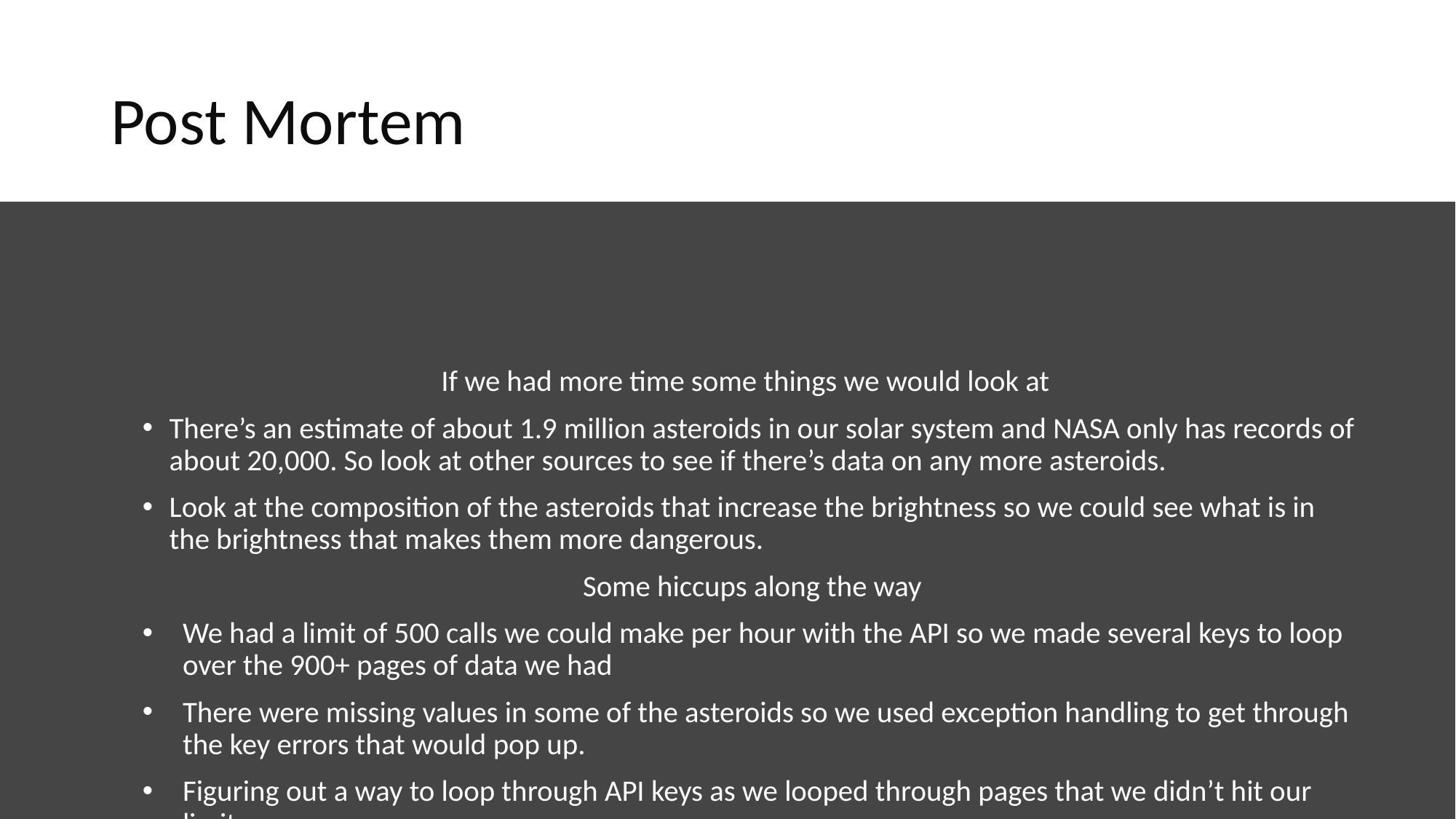

# Post Mortem

If we had more time some things we would look at
There’s an estimate of about 1.9 million asteroids in our solar system and NASA only has records of about 20,000. So look at other sources to see if there’s data on any more asteroids.
Look at the composition of the asteroids that increase the brightness so we could see what is in the brightness that makes them more dangerous.
Some hiccups along the way
We had a limit of 500 calls we could make per hour with the API so we made several keys to loop over the 900+ pages of data we had
There were missing values in some of the asteroids so we used exception handling to get through the key errors that would pop up.
Figuring out a way to loop through API keys as we looped through pages that we didn’t hit our limit.